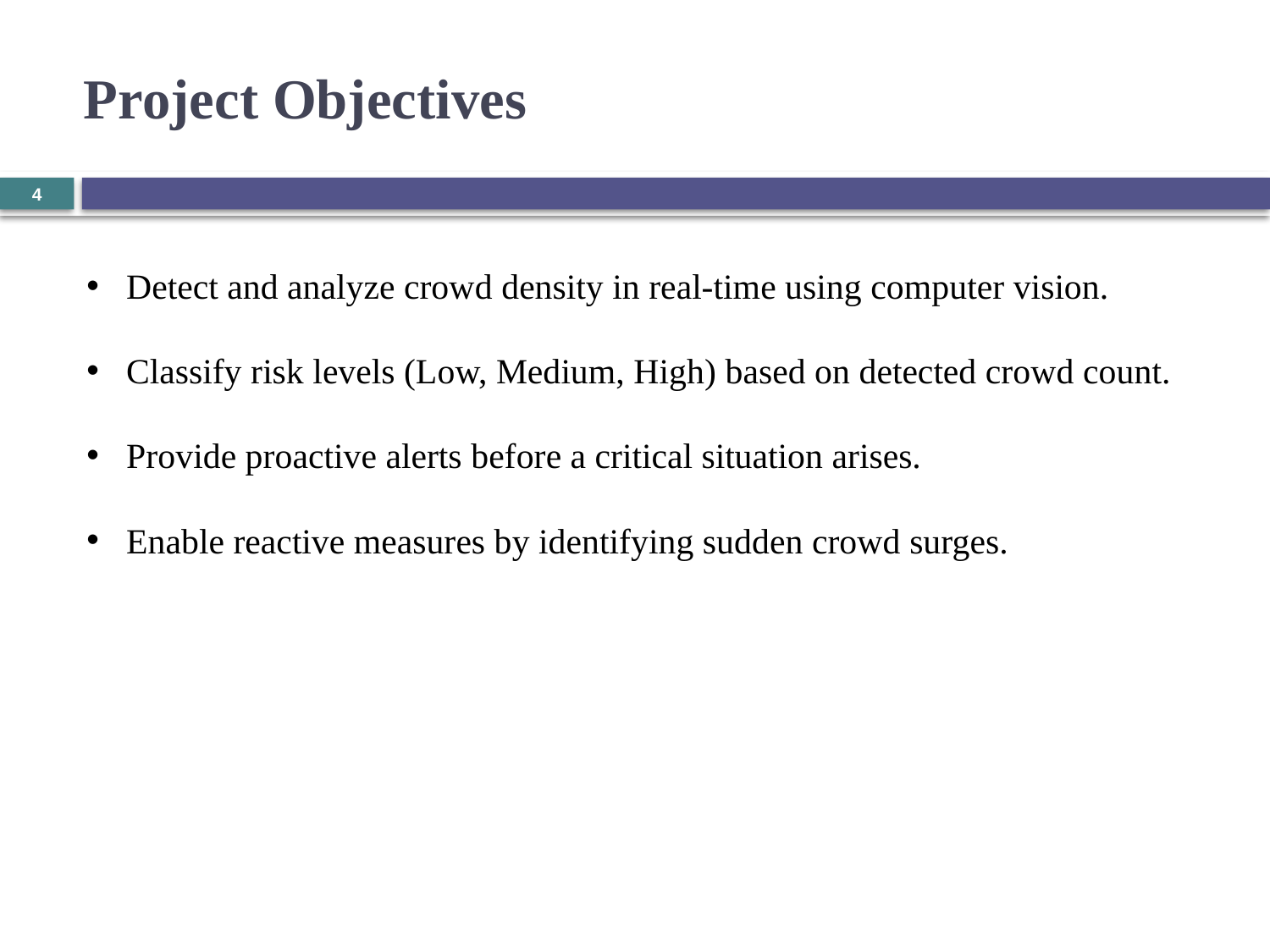

# Project Objectives
4

Detect and analyze crowd density in real-time using computer vision.

Classify risk levels (Low, Medium, High) based on detected crowd count.

Provide proactive alerts before a critical situation arises.

Enable reactive measures by identifying sudden crowd surges.